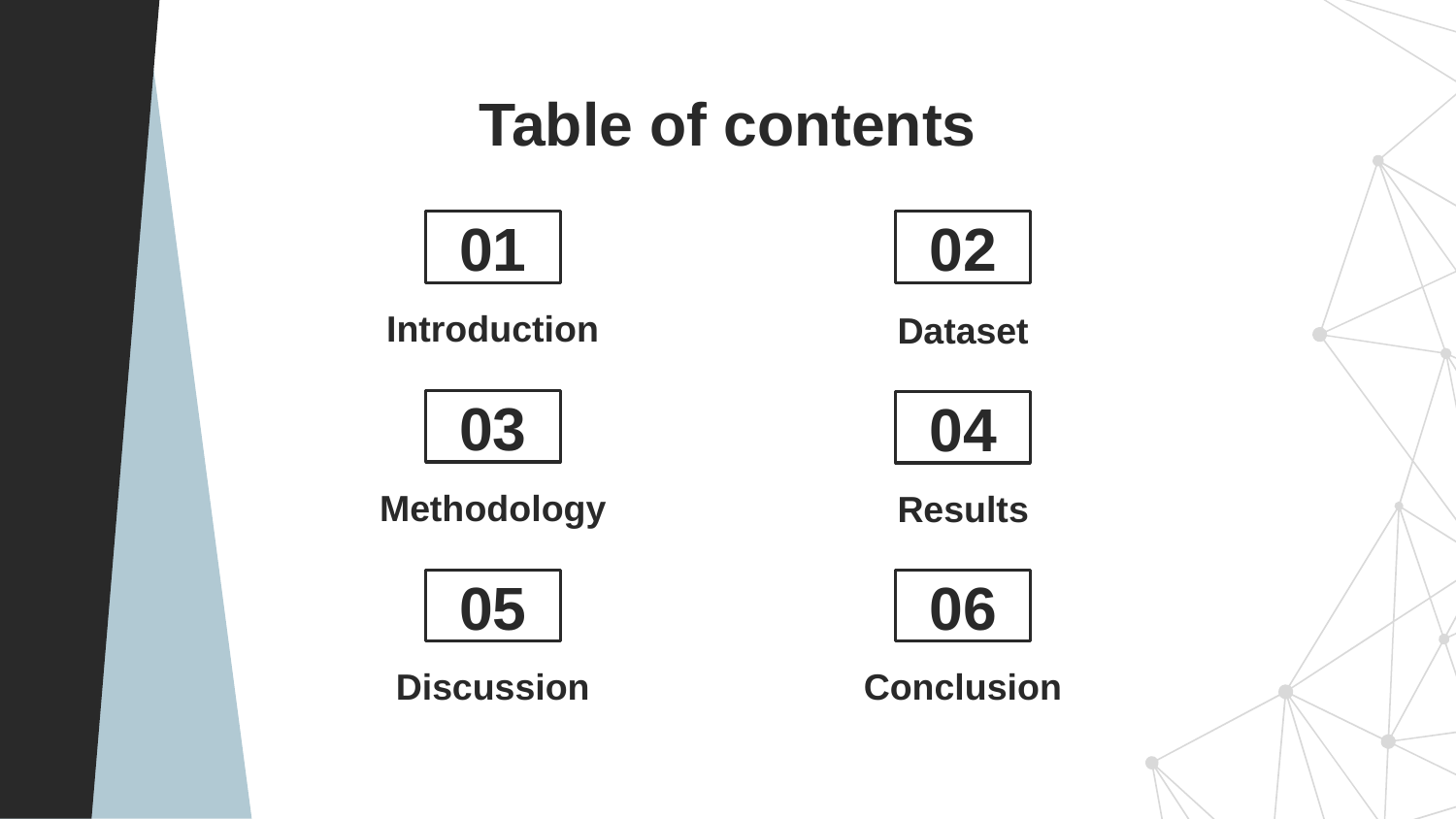

Table of contents
# 01
02
Introduction
Dataset
03
04
Methodology
Results
05
06
Discussion

Conclusion